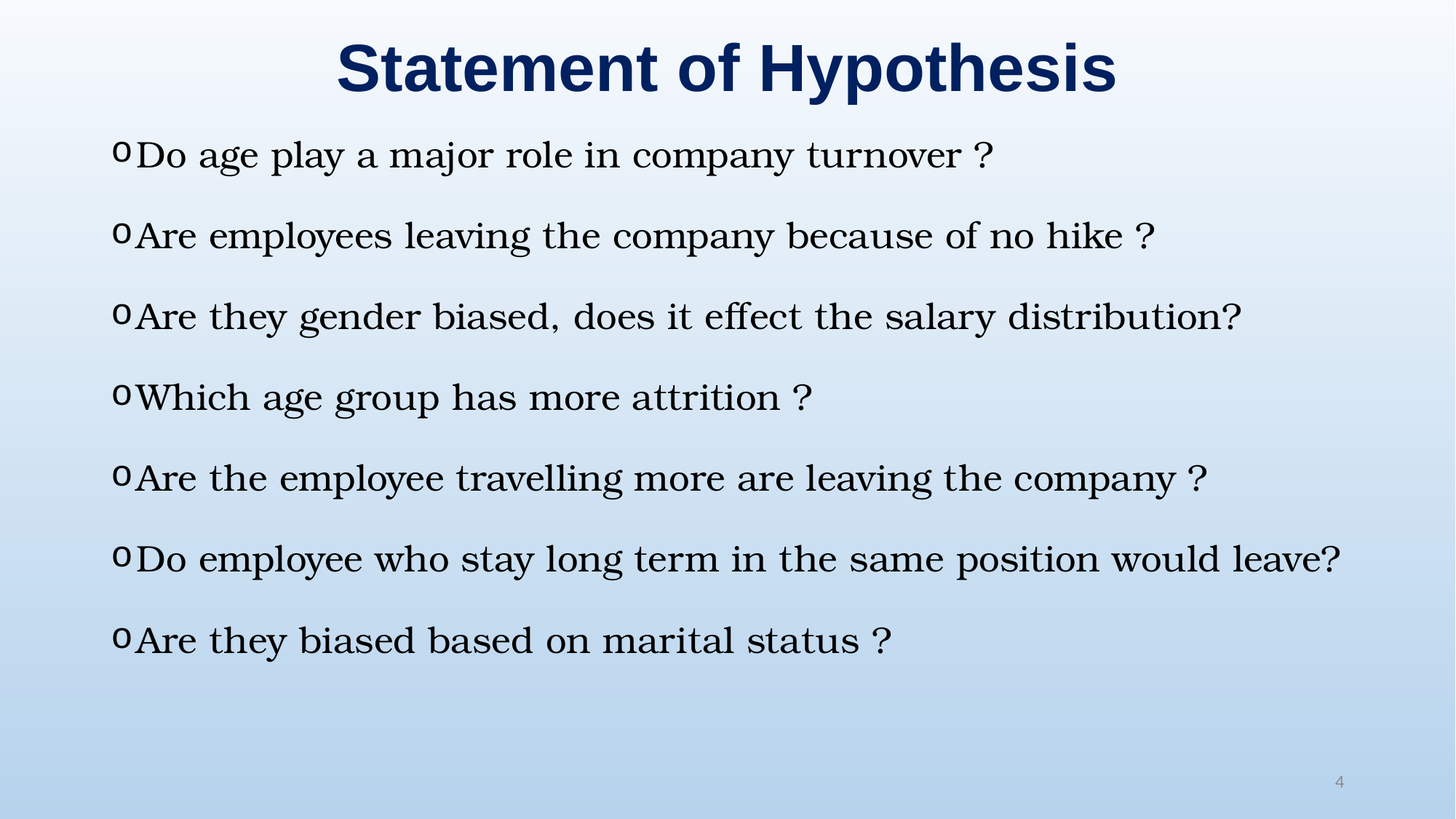

Statement of Hypothesis
Do age play a major role in company turnover ?
Are employees leaving the company because of no hike ?
Are they gender biased, does it effect the salary distribution?
Which age group has more attrition ?
Are the employee travelling more are leaving the company ?
Do employee who stay long term in the same position would leave?
Are they biased based on marital status ?

4